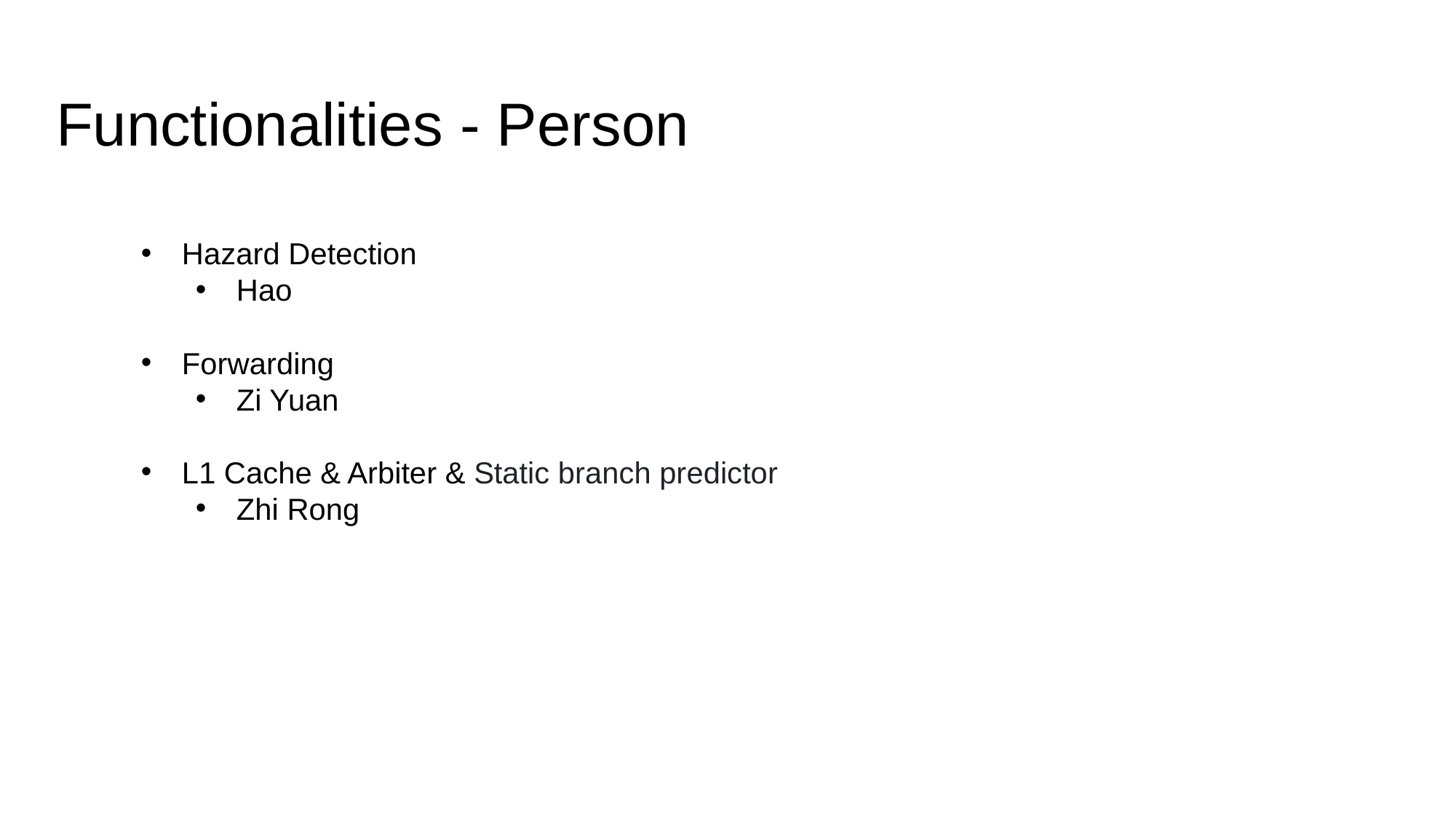

Functionalities - Person
Hazard Detection
Hao

Forwarding
Zi Yuan

L1 Cache & Arbiter & Static branch predictor
Zhi Rong